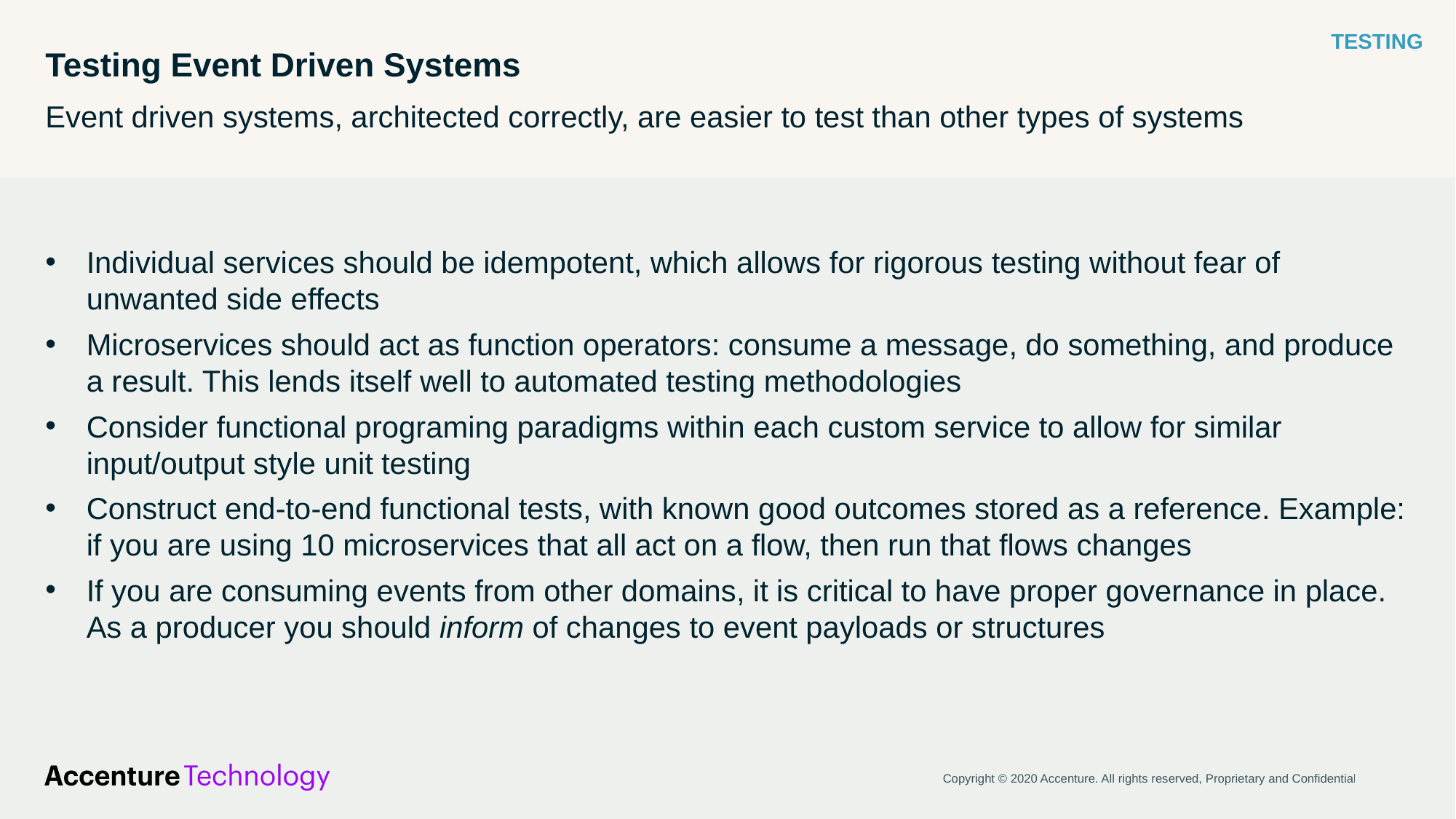

TESTING
# Testing Event Driven Systems
Event driven systems, architected correctly, are easier to test than other types of systems

Individual services should be idempotent, which allows for rigorous testing without fear of unwanted side effects
Microservices should act as function operators: consume a message, do something, and produce a result. This lends itself well to automated testing methodologies
Consider functional programing paradigms within each custom service to allow for similar input/output style unit testing
Construct end-to-end functional tests, with known good outcomes stored as a reference. Example: if you are using 10 microservices that all act on a flow, then run that flows changes
If you are consuming events from other domains, it is critical to have proper governance in place. As a producer you should inform of changes to event payloads or structures